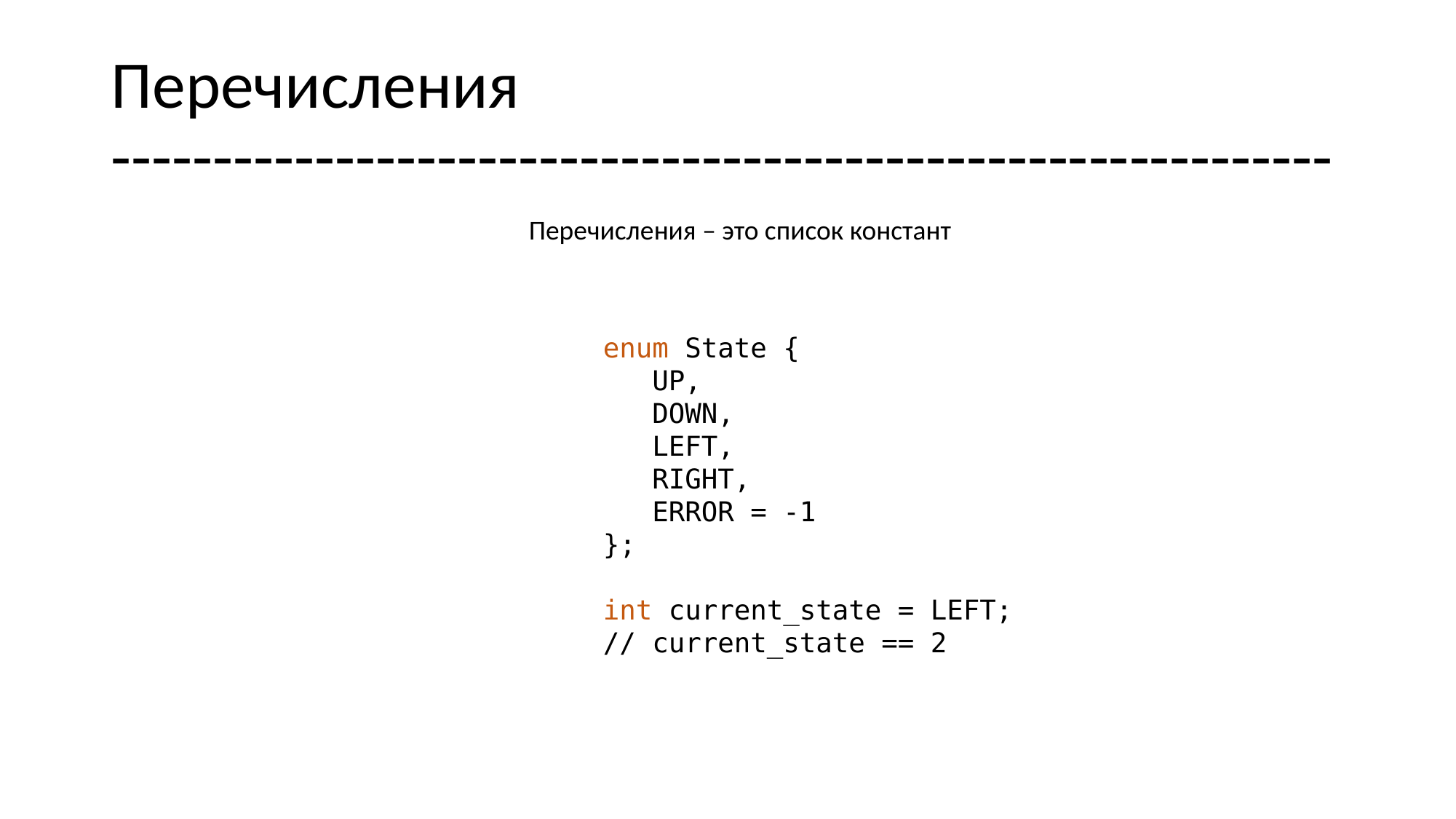

# Перечисления ------------------------------------------------------------
Перечисления – это список констант
enum State {
   UP,
   DOWN,
   LEFT,
   RIGHT,
   ERROR = -1
};

int current_state = LEFT;
// current_state == 2